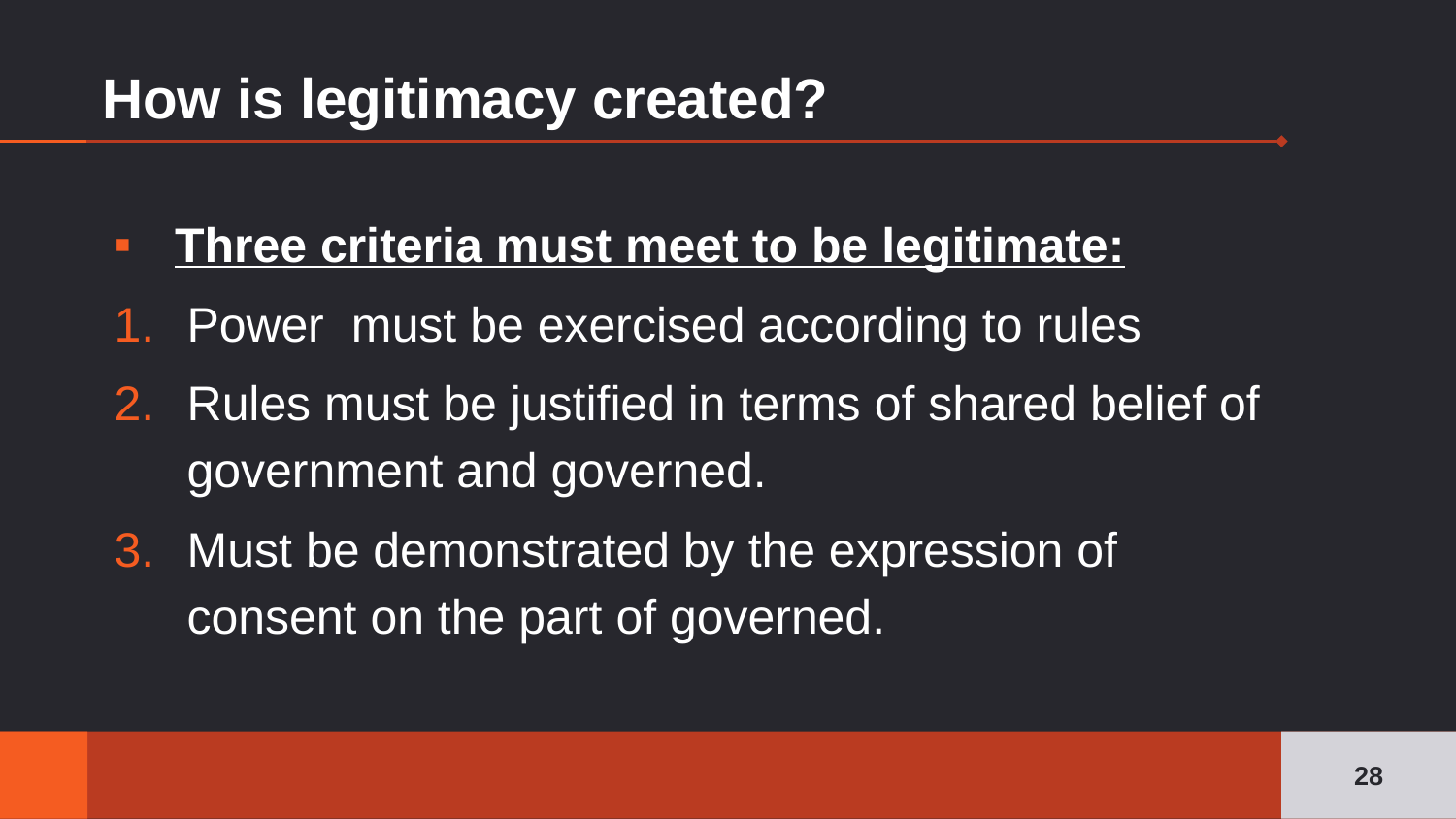

# How is legitimacy created?
Three criteria must meet to be legitimate:
Power  must be exercised according to rules
Rules must be justified in terms of shared belief of government and governed.
Must be demonstrated by the expression of consent on the part of governed.
28